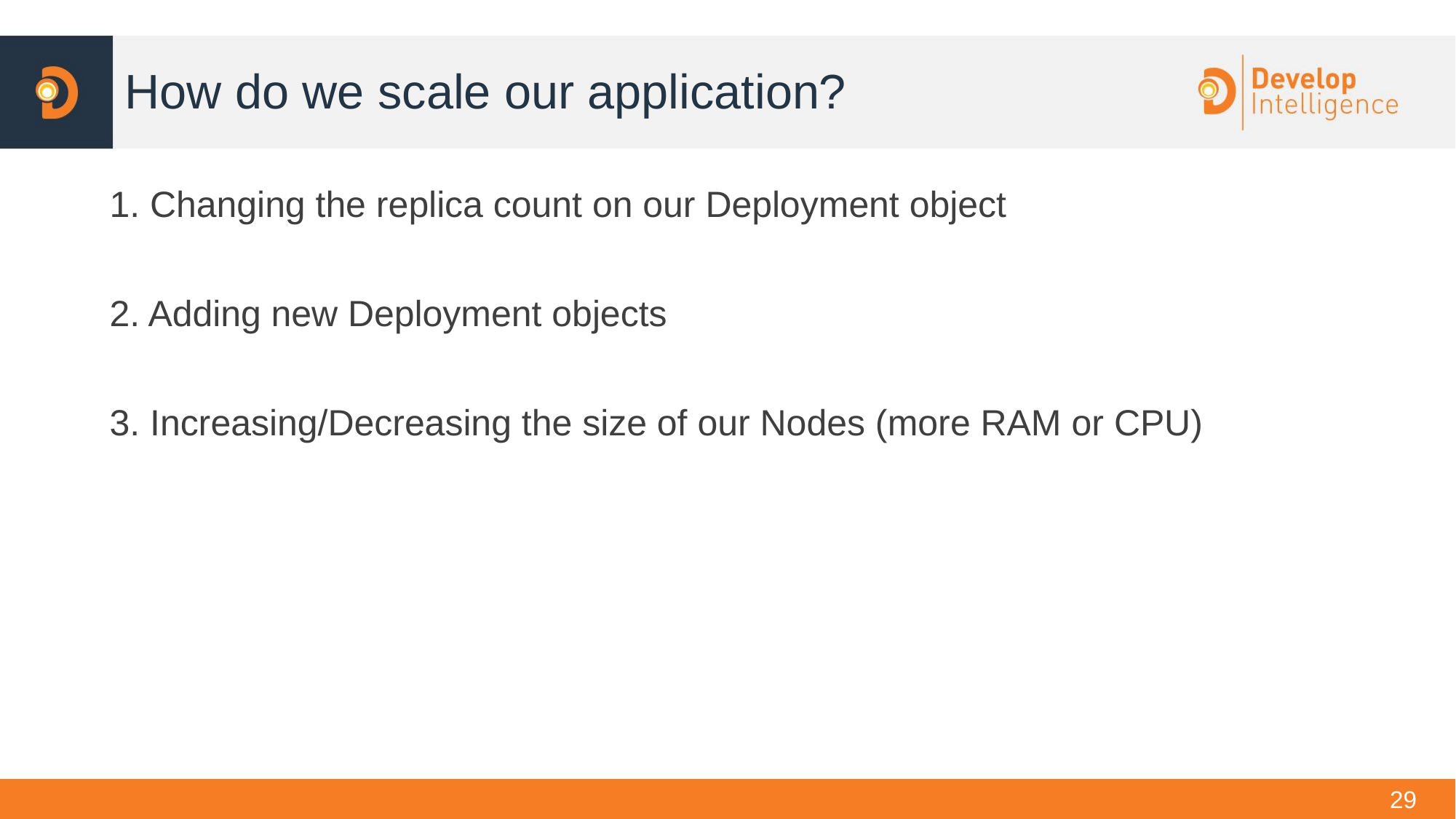

# How do we scale our application?
1. Changing the replica count on our Deployment object

2. Adding new Deployment objects

3. Increasing/Decreasing the size of our Nodes (more RAM or CPU)

29